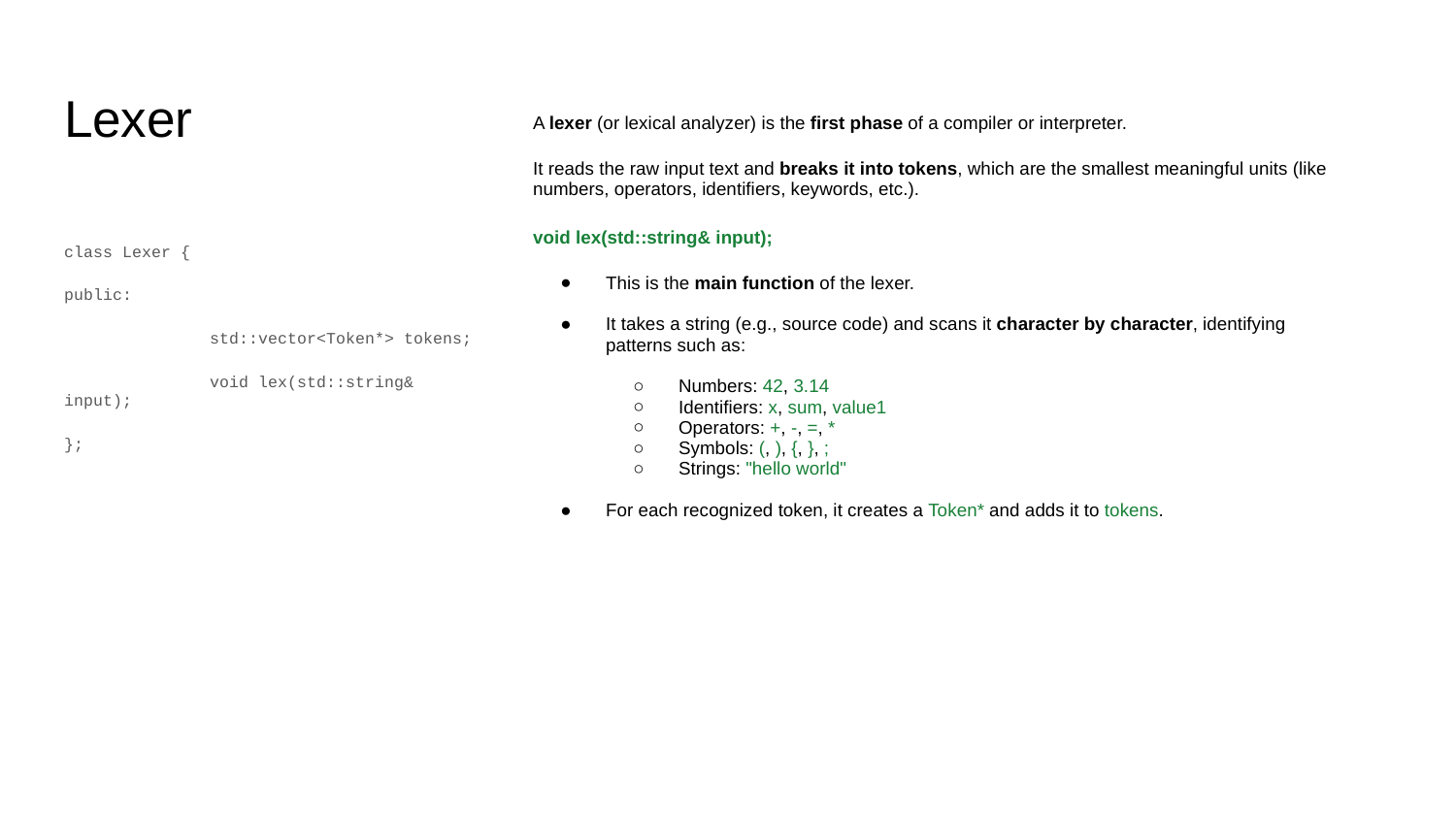

# Lexer
A lexer (or lexical analyzer) is the first phase of a compiler or interpreter.
It reads the raw input text and breaks it into tokens, which are the smallest meaningful units (like numbers, operators, identifiers, keywords, etc.).
void lex(std::string& input);
This is the main function of the lexer.
It takes a string (e.g., source code) and scans it character by character, identifying patterns such as:
Numbers: 42, 3.14
Identifiers: x, sum, value1
Operators: +, -, =, *
Symbols: (, ), {, }, ;
Strings: "hello world"
For each recognized token, it creates a Token* and adds it to tokens.

class Lexer {
public:
	std::vector<Token*> tokens;
	void lex(std::string& input);
};